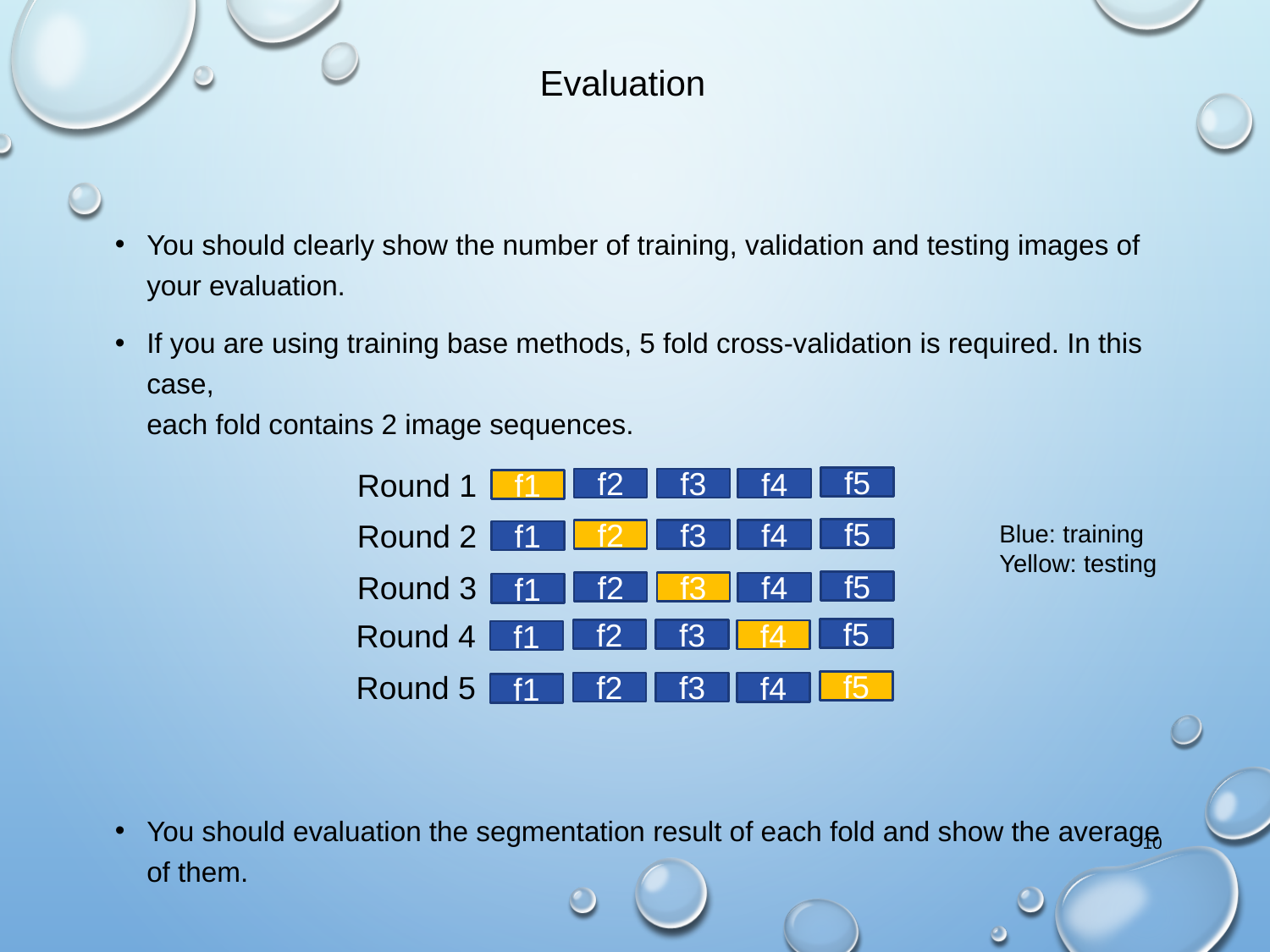

# Evaluation
You should clearly show the number of training, validation and testing images of your evaluation.
If you are using training base methods, 5 fold cross-validation is required. In this case,
each fold contains 2 image sequences.

You should evaluation the segmentation result of each fold and show the average of them.

Round 1
f5
f2
f3
f4
f1
Round 2
f5
f2
f3
f4
f1
Round 3
f5
f2
f3
f4
f1
Round 4
f5
f2
f3
f4
f1
Round 5
f5
f2
f3
f4
f1
Blue: training
Yellow: testing
10